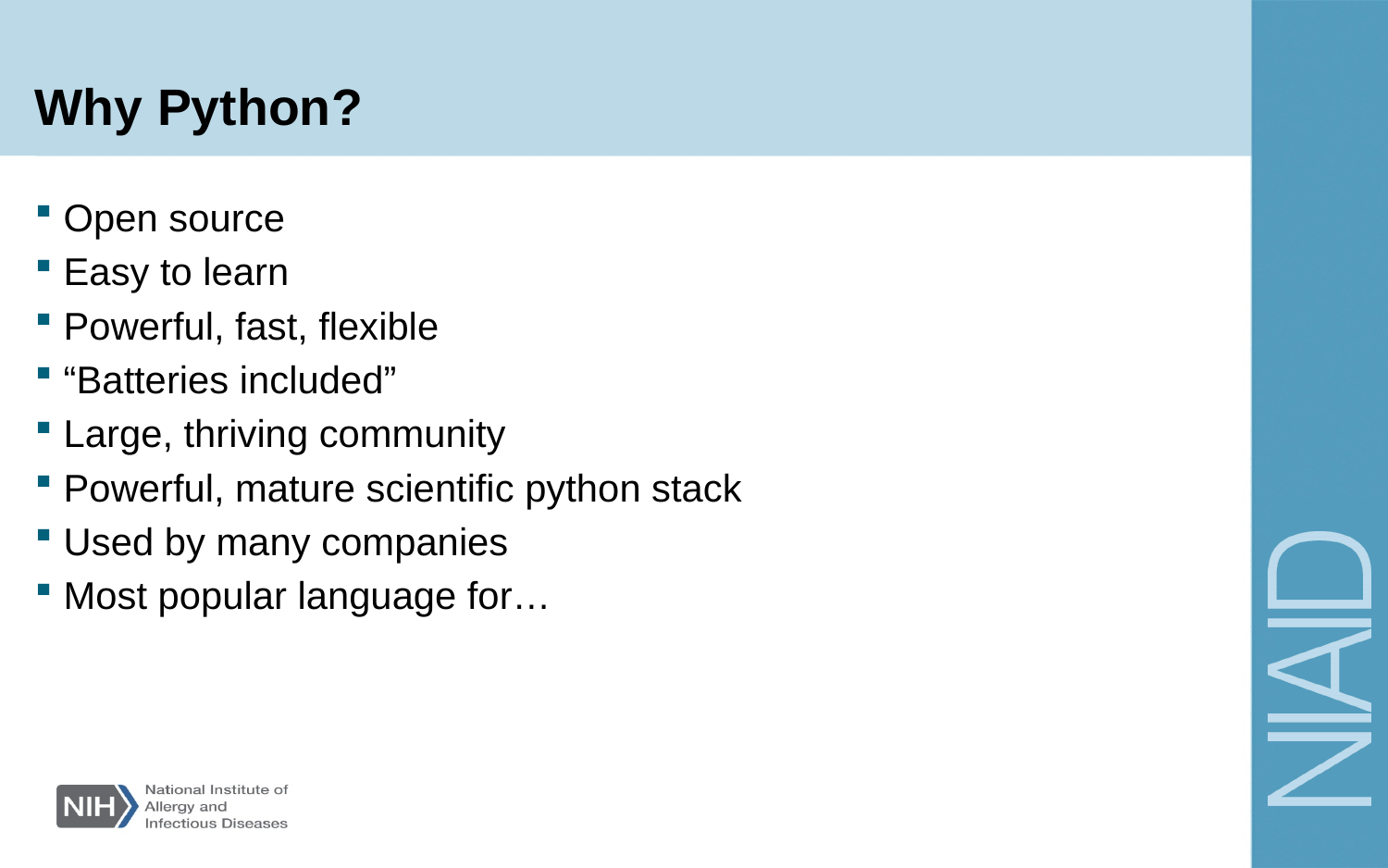

# Why Python?
Open source
Easy to learn
Powerful, fast, flexible
“Batteries included”
Large, thriving community
Powerful, mature scientific python stack
Used by many companies
Most popular language for…